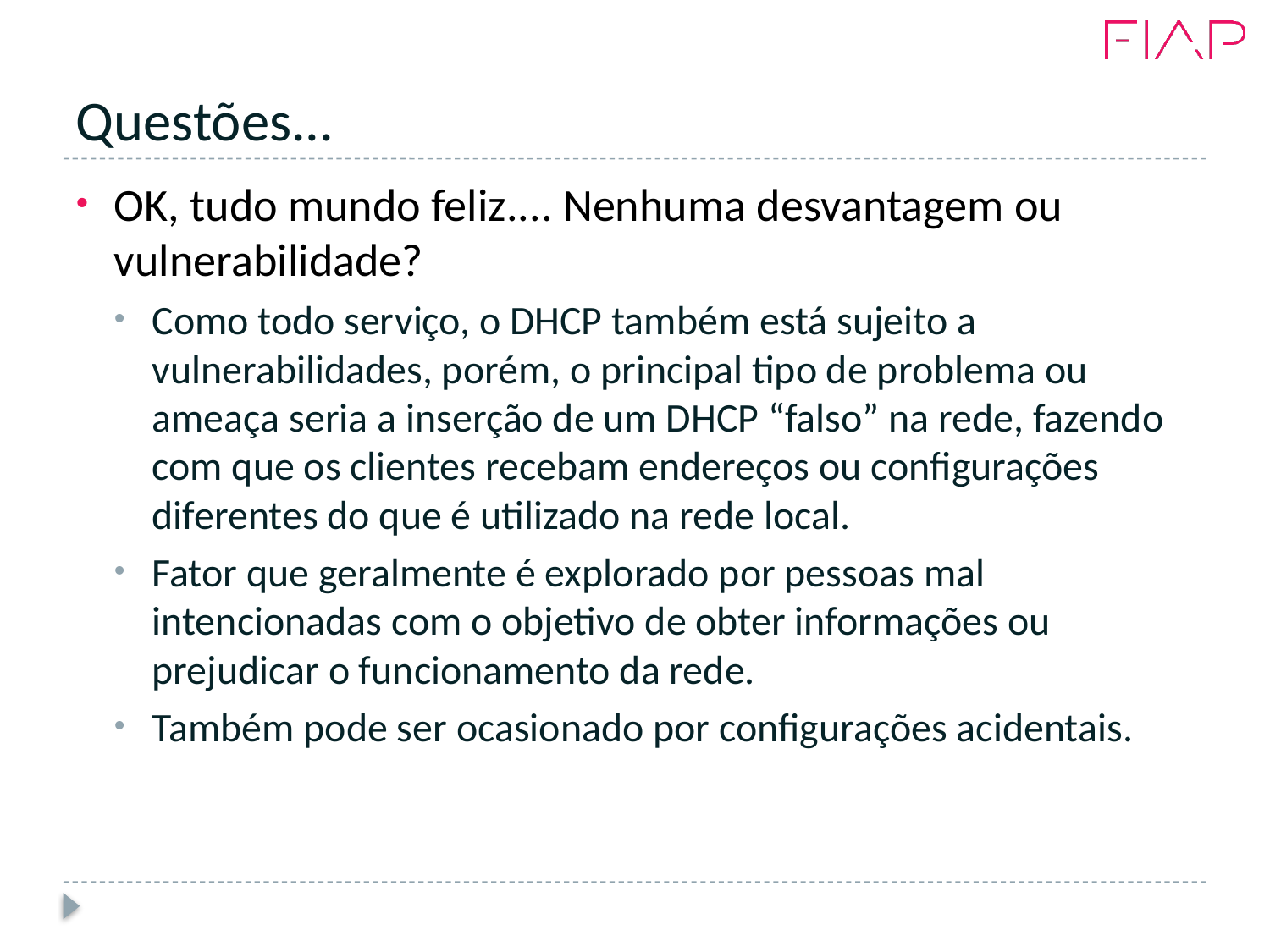

# Questões...
OK, tudo mundo feliz.... Nenhuma desvantagem ou vulnerabilidade?
Como todo serviço, o DHCP também está sujeito a vulnerabilidades, porém, o principal tipo de problema ou ameaça seria a inserção de um DHCP “falso” na rede, fazendo com que os clientes recebam endereços ou configurações diferentes do que é utilizado na rede local.
Fator que geralmente é explorado por pessoas mal intencionadas com o objetivo de obter informações ou prejudicar o funcionamento da rede.
Também pode ser ocasionado por configurações acidentais.